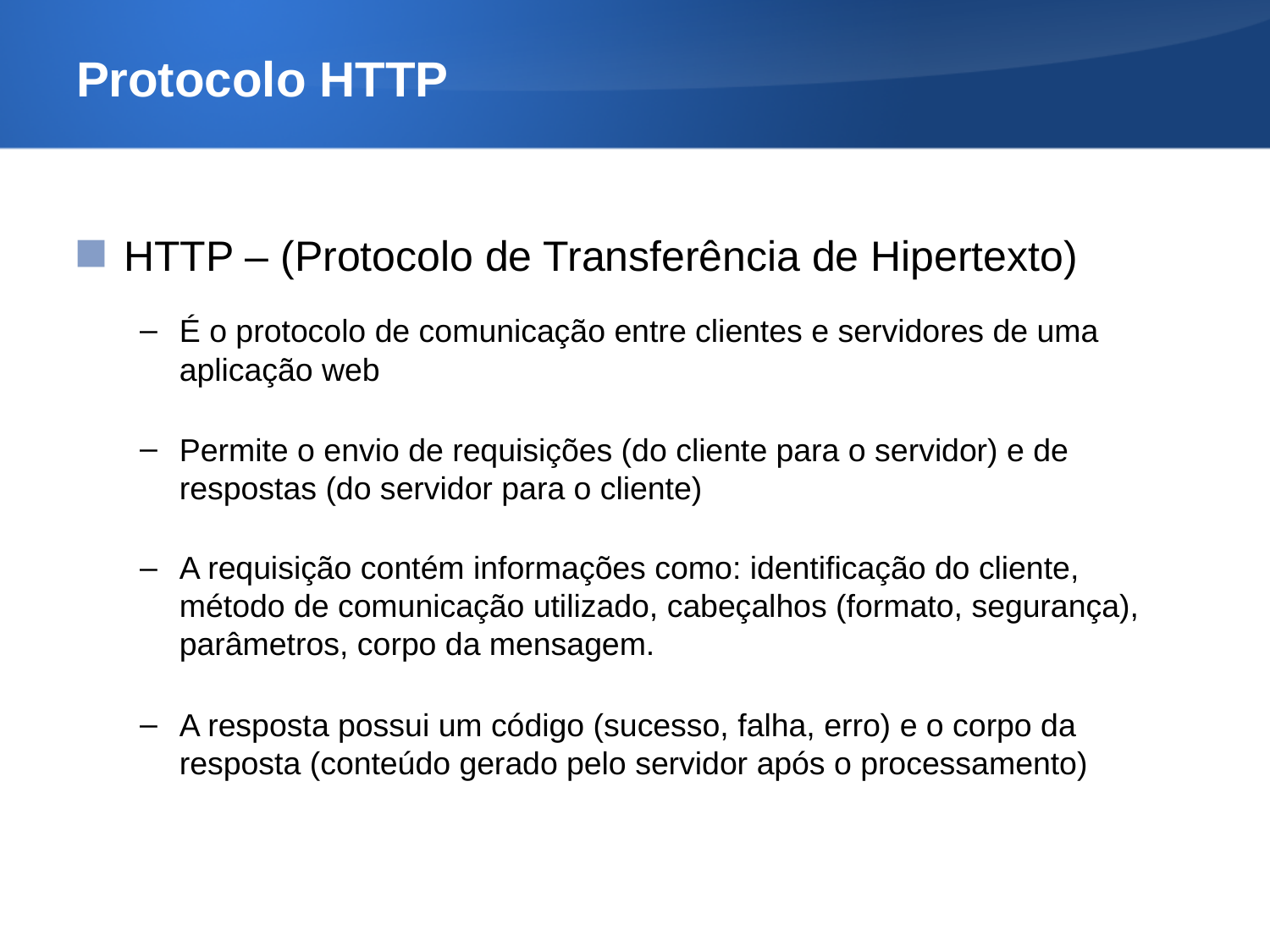

# Protocolo HTTP
HTTP – (Protocolo de Transferência de Hipertexto)
É o protocolo de comunicação entre clientes e servidores de uma aplicação web
Permite o envio de requisições (do cliente para o servidor) e de respostas (do servidor para o cliente)
A requisição contém informações como: identificação do cliente, método de comunicação utilizado, cabeçalhos (formato, segurança), parâmetros, corpo da mensagem.
A resposta possui um código (sucesso, falha, erro) e o corpo da resposta (conteúdo gerado pelo servidor após o processamento)